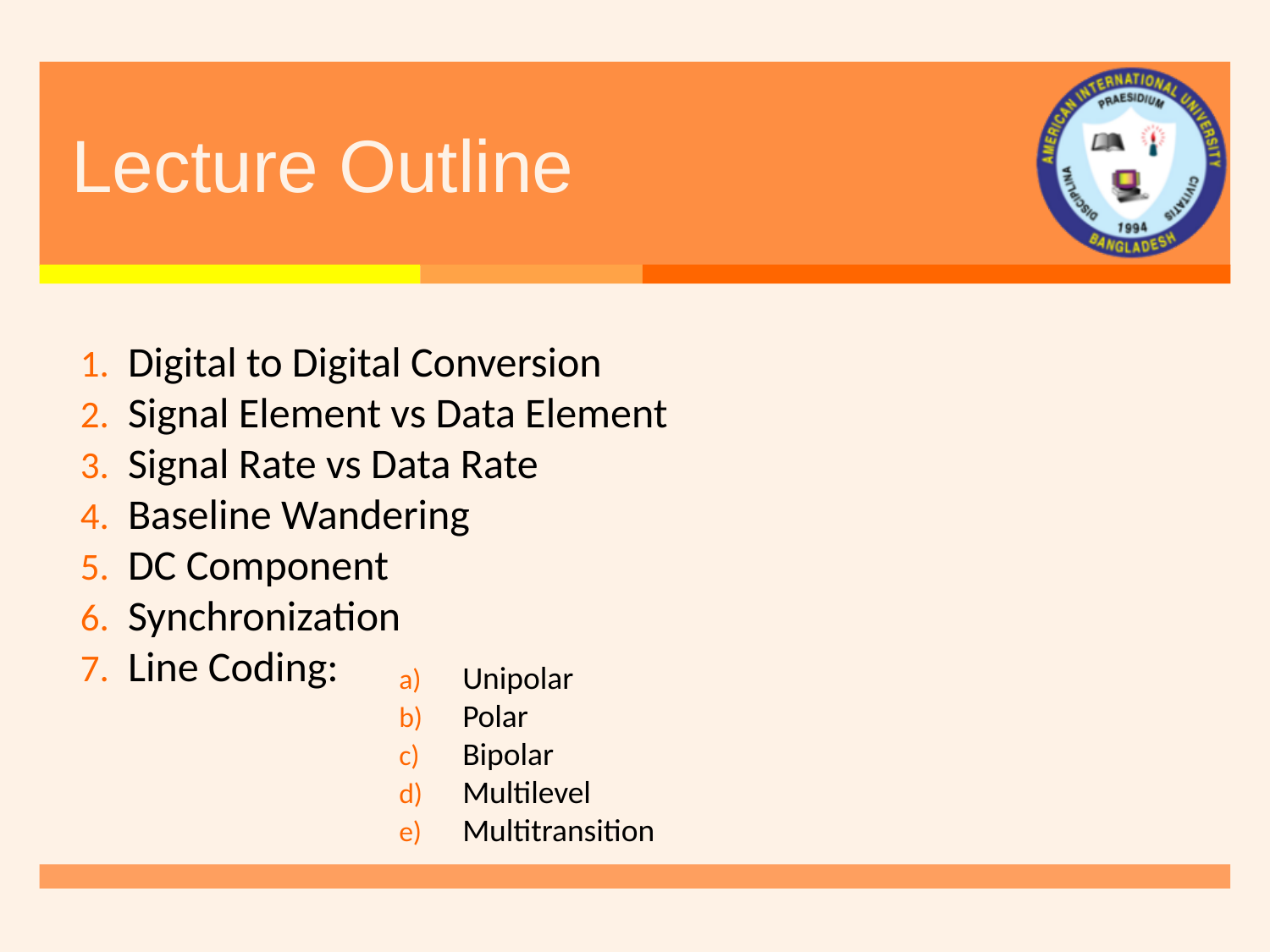

# Lecture Outline
Digital to Digital Conversion
Signal Element vs Data Element
Signal Rate vs Data Rate
Baseline Wandering
DC Component
Synchronization
Line Coding:

Unipolar
Polar
Bipolar
Multilevel
Multitransition